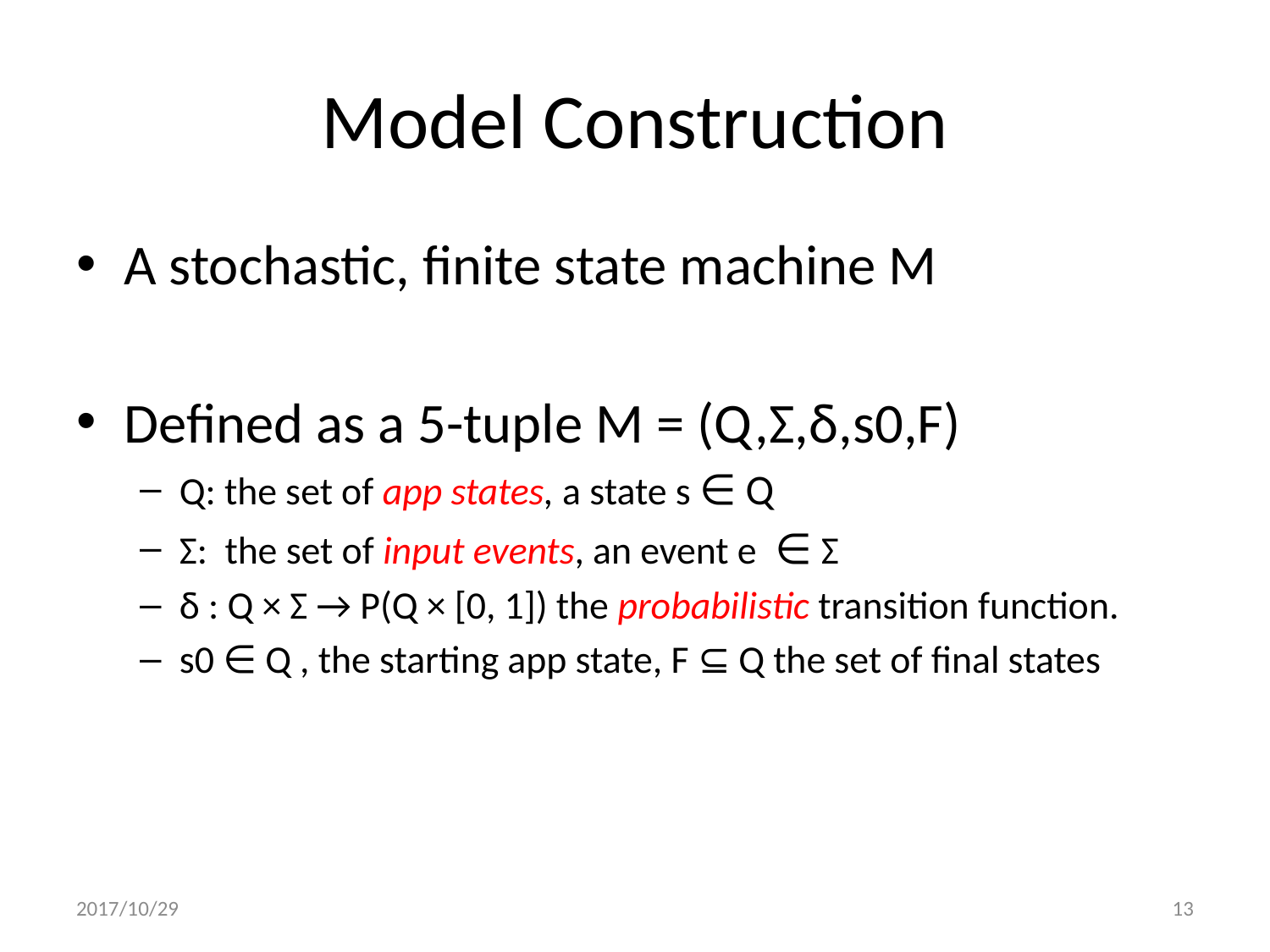

# Model Construction
A stochastic, finite state machine M

Defined as a 5-tuple M = (Q,Σ,δ,s0,F)
Q: the set of app states, a state s ∈ Q
Σ:  the set of input events, an event e  ∈ Σ
δ : Q × Σ → P(Q × [0, 1]) the probabilistic transition function.
s0 ∈ Q , the starting app state, F ⊆ Q the set of final states

2017/10/29
13